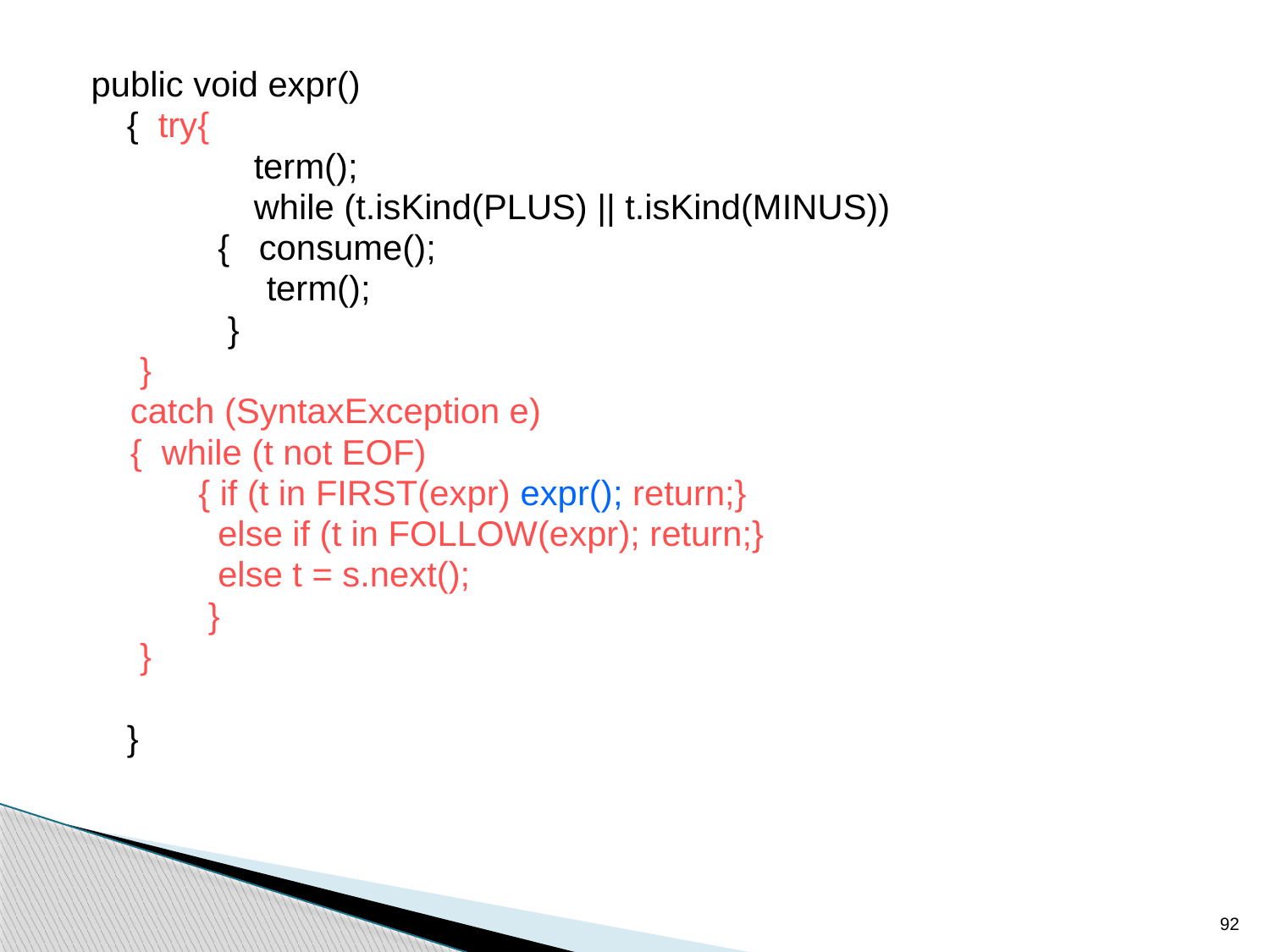

public void expr()
	{  try{
		term();
		while (t.isKind(PLUS) || t.isKind(MINUS))
             {   consume();
                  term();
              }
     }
    catch (SyntaxException e)
    {  while (t not EOF)
           { if (t in FIRST(expr) expr(); return;}
             else if (t in FOLLOW(expr); return;}
             else t = s.next();
            }
     }

	}

92